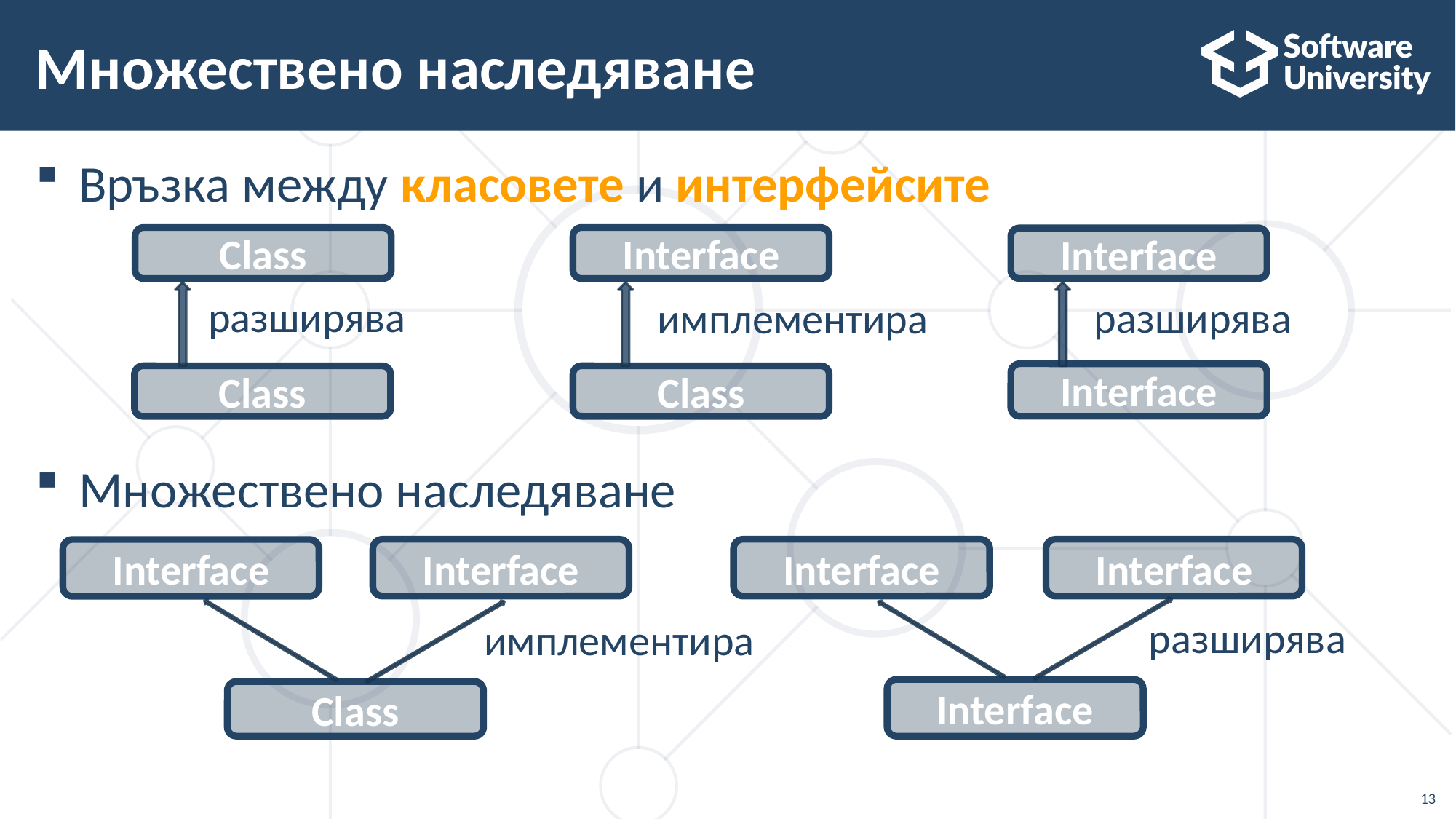

# Множествено наследяване
Връзка между класовете и интерфейсите

Множествено наследяване
Class
Interface
Interface

разширява
разширява
имплементира
Interface
Class
Class
Interface
Interface
Interface
Interface

разширява
имплементира
Interface
Class
13